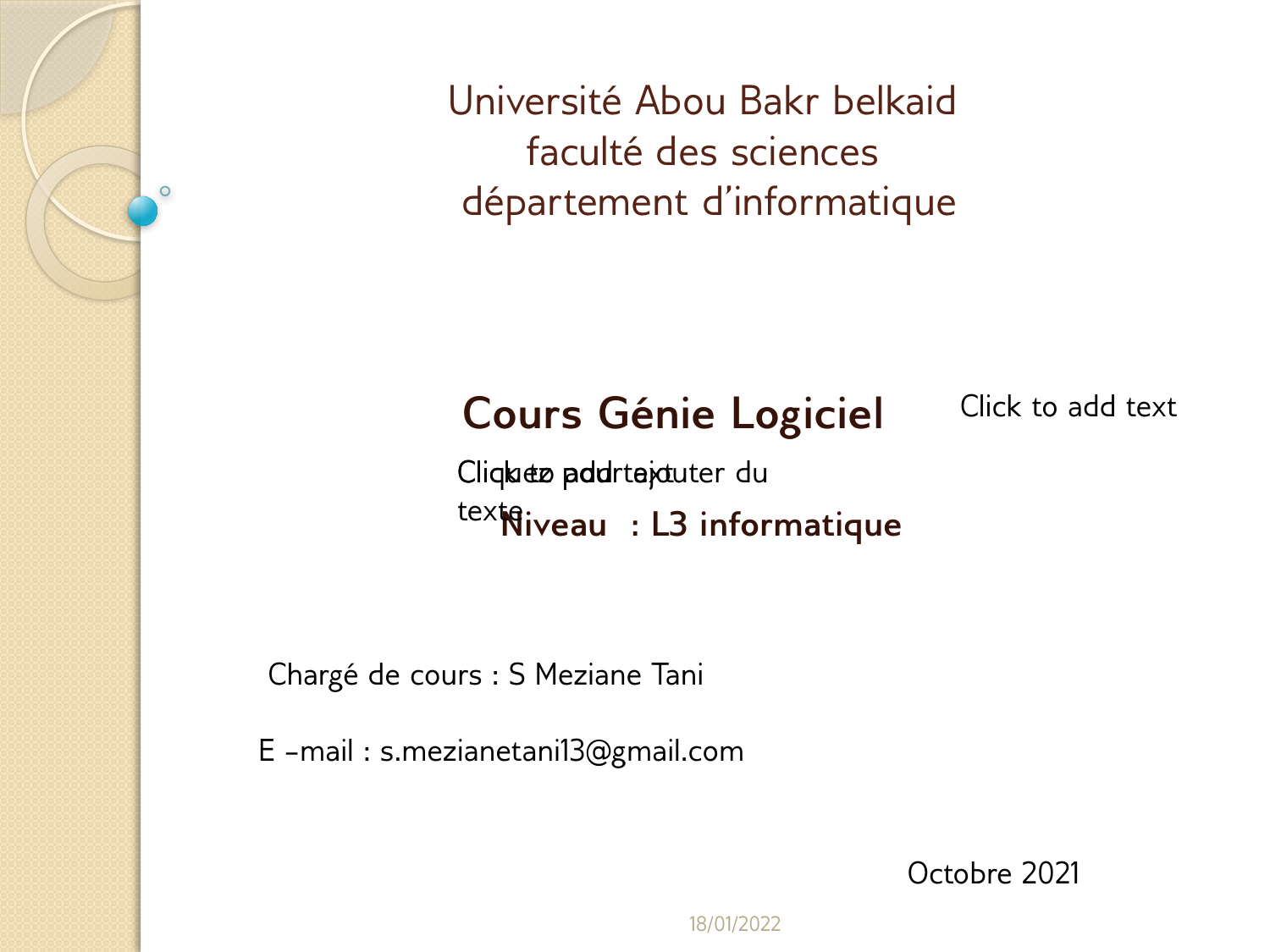

# Université Abou Bakr belkaid faculté des sciences département d’informatique

                  Cours Génie Logiciel

                           Niveau  : L3 informatique

Click to add text
Cliquez pour ajouter du texte
Click to add text
 Chargé de cours : S Meziane Tani

E –mail : s.mezianetani13@gmail.com
Octobre 2021
18/01/2022